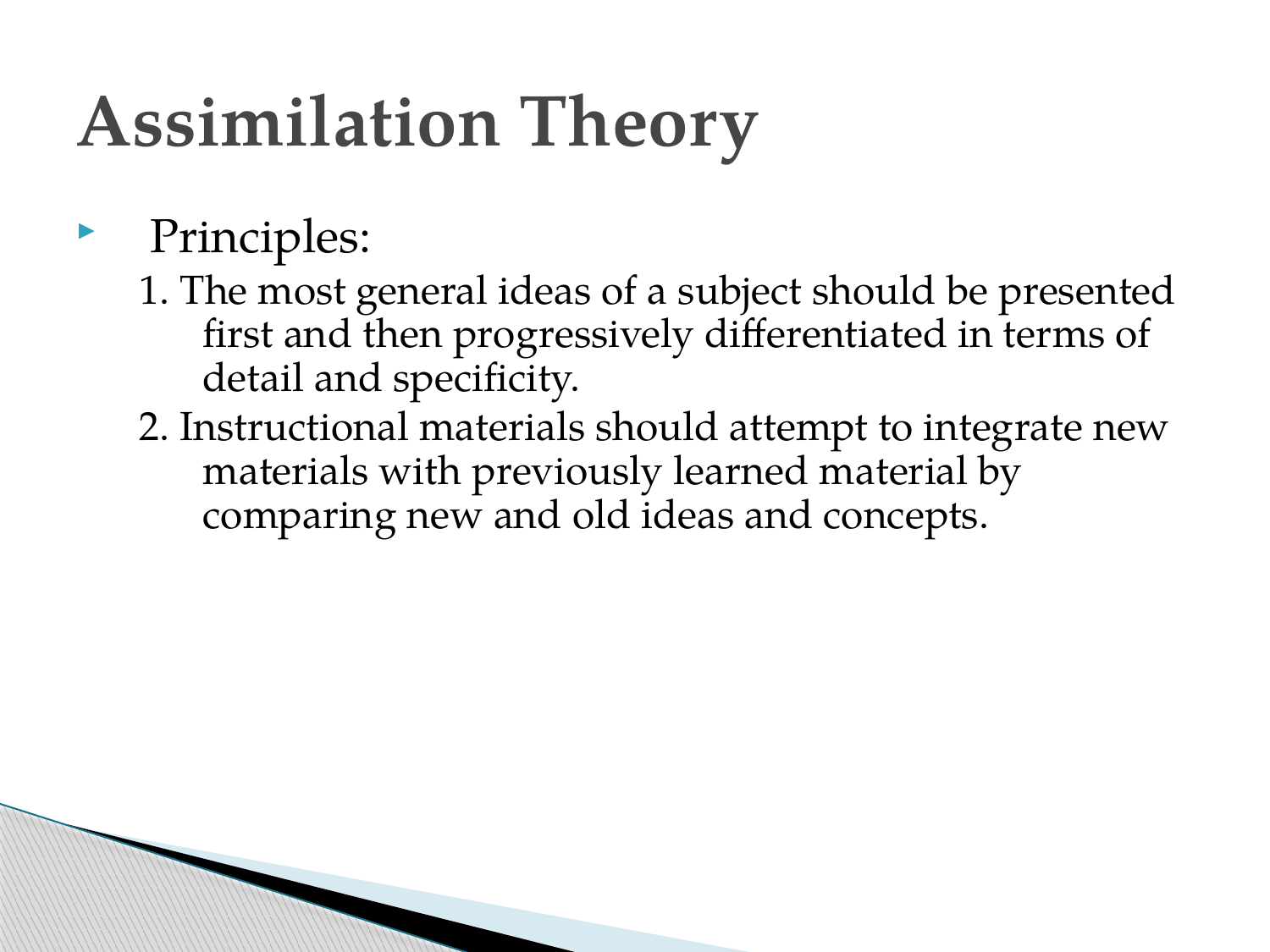

# Assimilation Theory
Principles:
1. The most general ideas of a subject should be presented first and then progressively differentiated in terms of detail and specificity.
2. Instructional materials should attempt to integrate new materials with previously learned material by comparing new and old ideas and concepts.